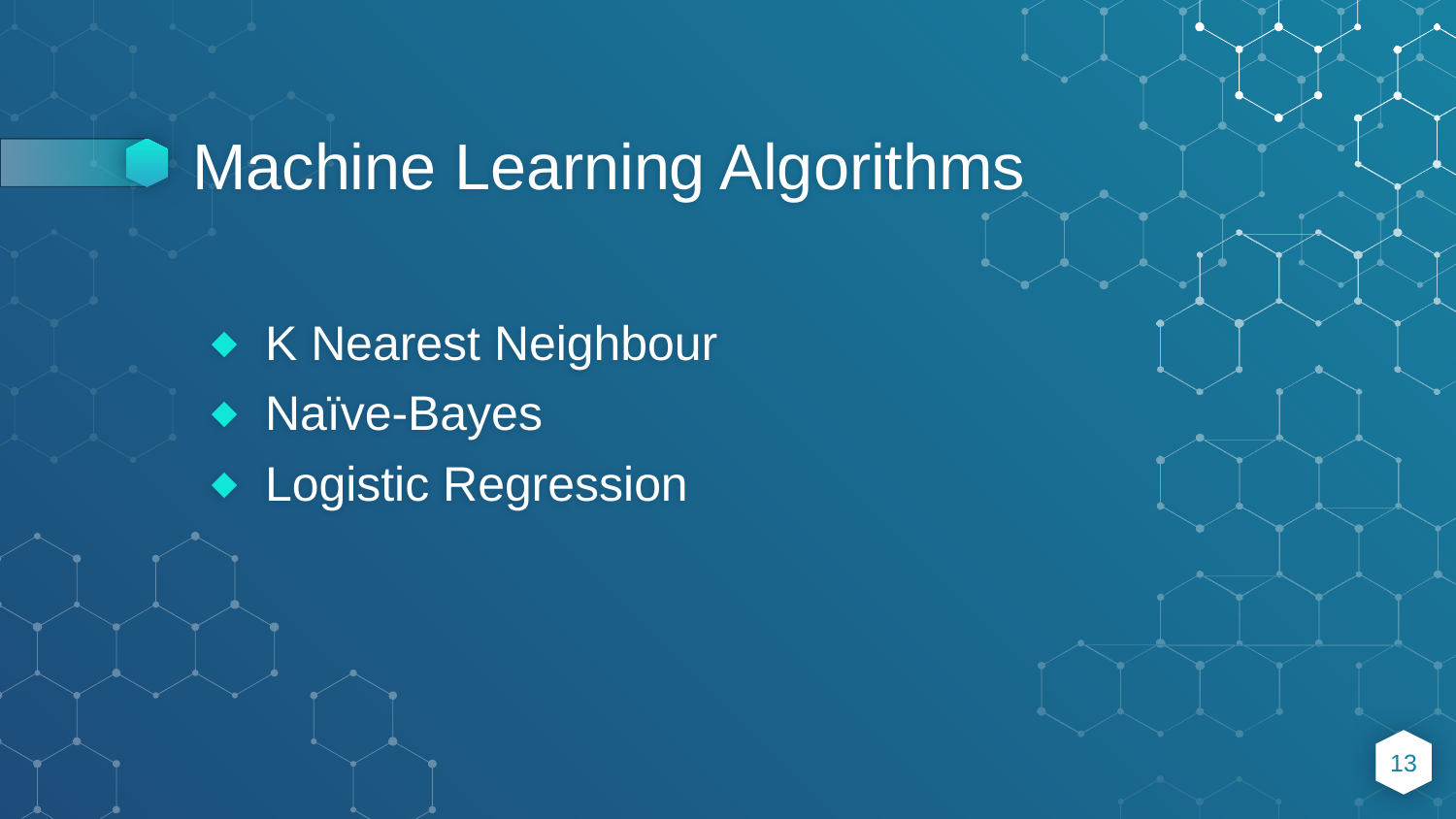

# Machine Learning Algorithms
K Nearest Neighbour
Naïve-Bayes
Logistic Regression
13